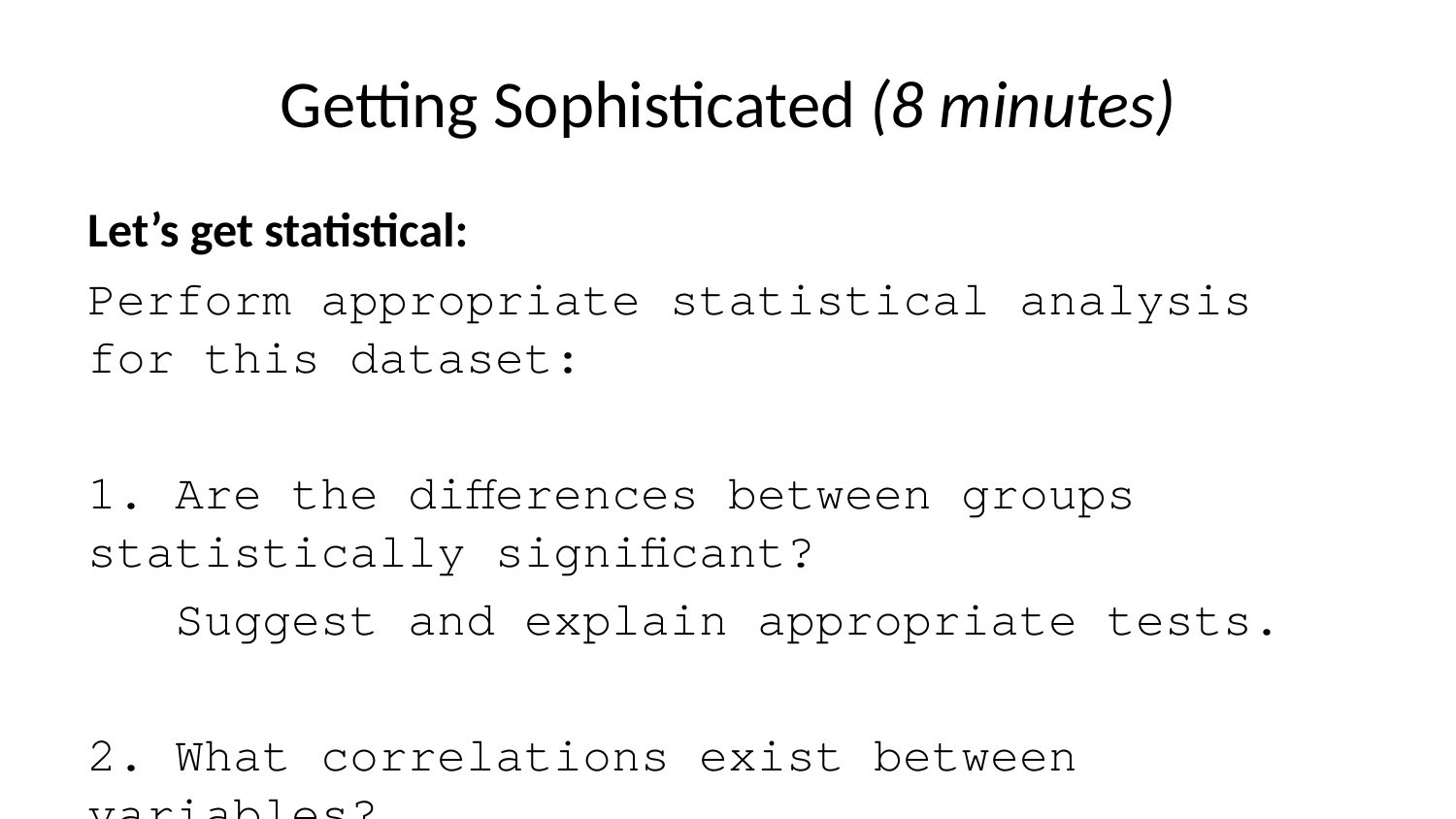

# Getting Sophisticated (8 minutes)
Let’s get statistical:
Perform appropriate statistical analysis for this dataset:

1. Are the differences between groups statistically significant?
   Suggest and explain appropriate tests.

2. What correlations exist between variables?
   Report correlation coefficients where relevant.

3. Can you build a simple predictive model?
   Which variables best predict the main outcome?

4. What would you recommend based on this data?
   Provide specific, actionable conclusions.

5. What are the limitations of this analysis?
   What additional data would strengthen the conclusions?
. . .
Warning
Remember: AI-generated statistics should be verified with proper statistical software for publication!
. . .
Review time: (2 min) Does the statistical approach make sense for your data type?